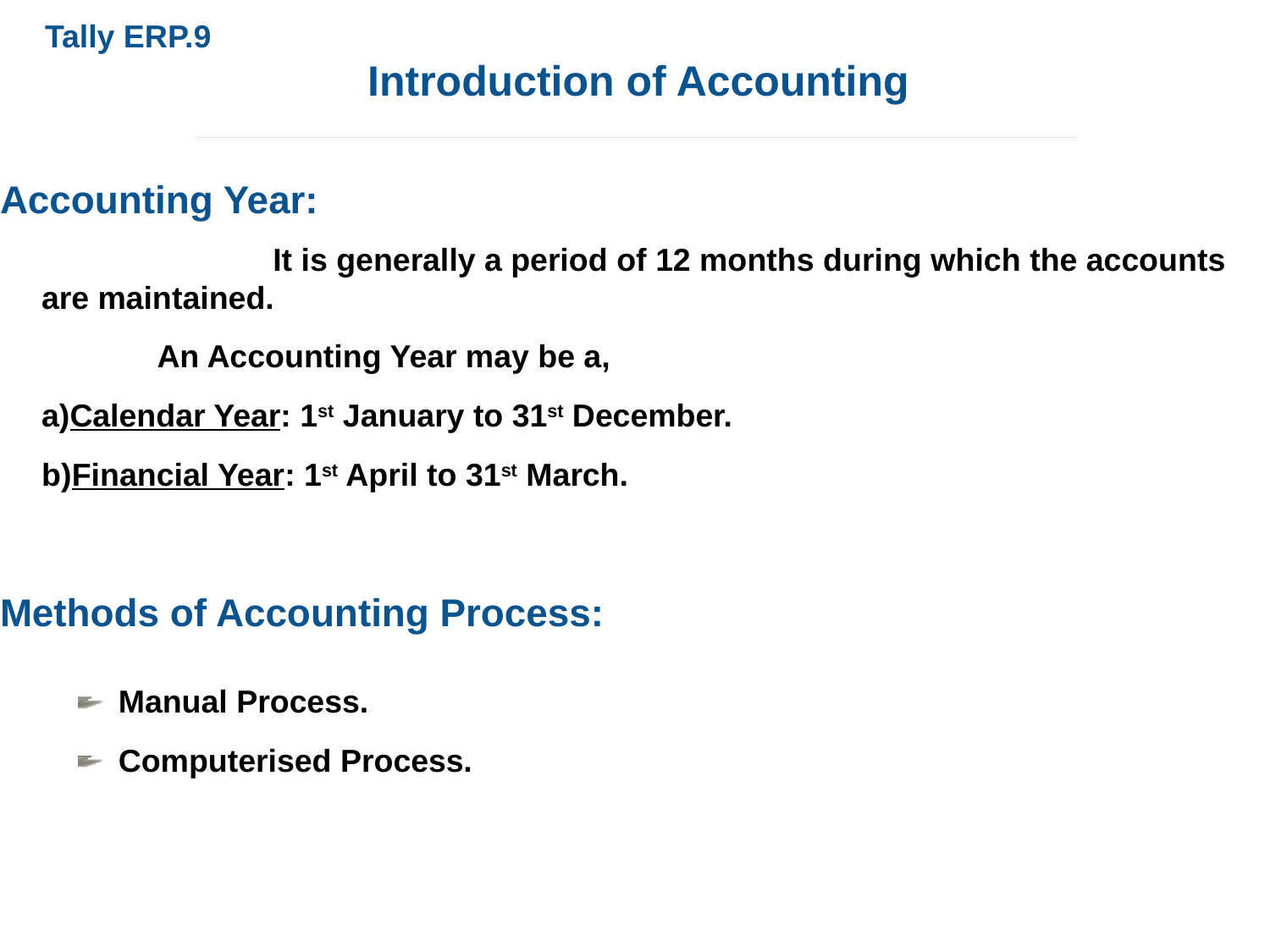

Tally ERP.9
Introduction of Accounting
Accounting Year:
                          It is generally a period of 12 months during which the accounts are maintained.
             An Accounting Year may be a,
a)Calendar Year: 1st January to 31st December.
b)Financial Year: 1st April to 31st March.
Methods of Accounting Process:
Manual Process.
Computerised Process.